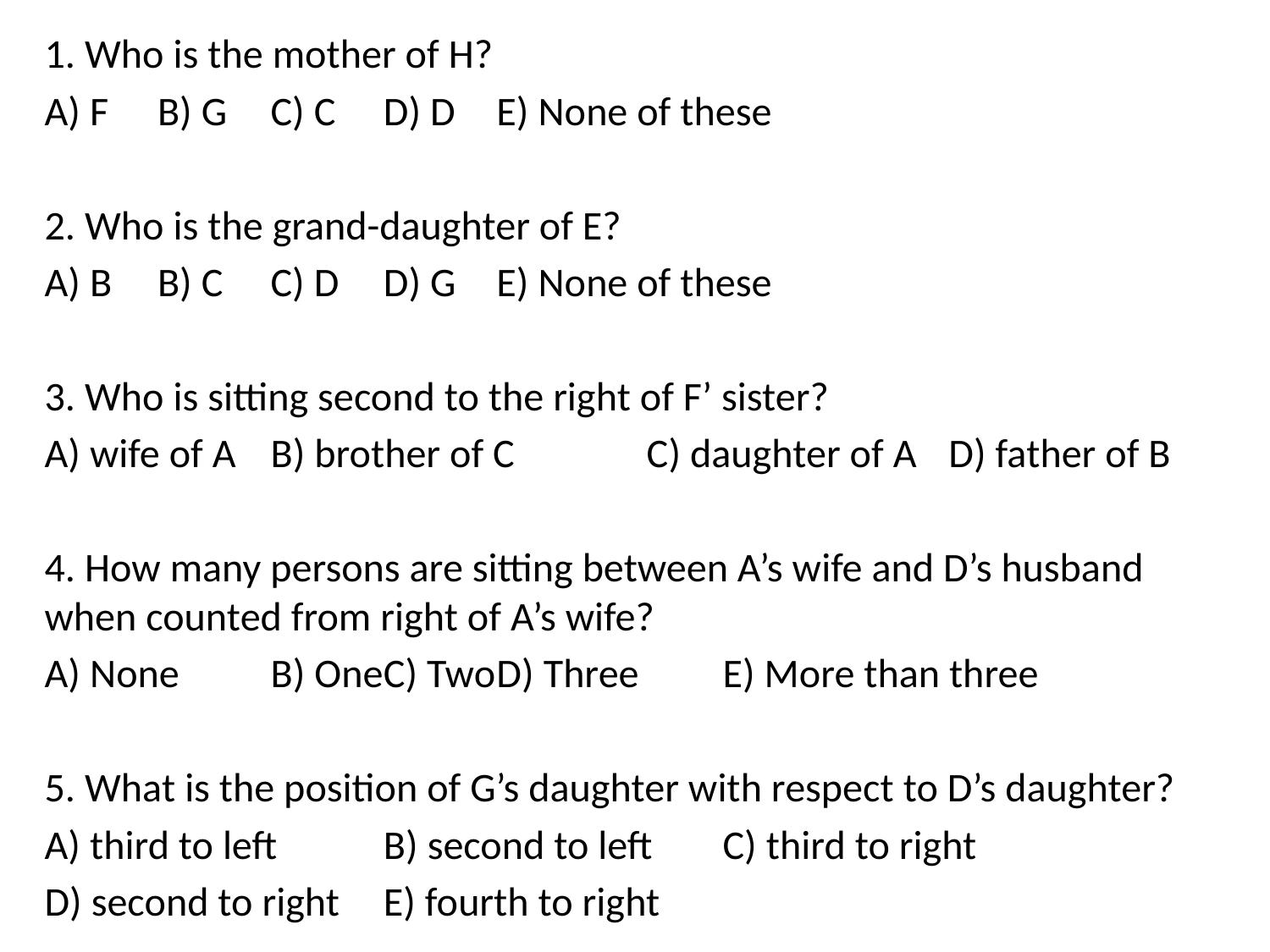

1. Who is the mother of H?
A) F  	B) G  	C) C  	D) D  	E) None of these

2. Who is the grand-daughter of E?
A) B	B) C	C) D	D) G	E) None of these

3. Who is sitting second to the right of F’ sister?
A) wife of A	B) brother of C	    C) daughter of A	D) father of B

4. How many persons are sitting between A’s wife and D’s husband when counted from right of A’s wife?
A) None	B) One	C) Two	D) Three	E) More than three

5. What is the position of G’s daughter with respect to D’s daughter?
A) third to left	B) second to left	C) third to right
D) second to right	E) fourth to right